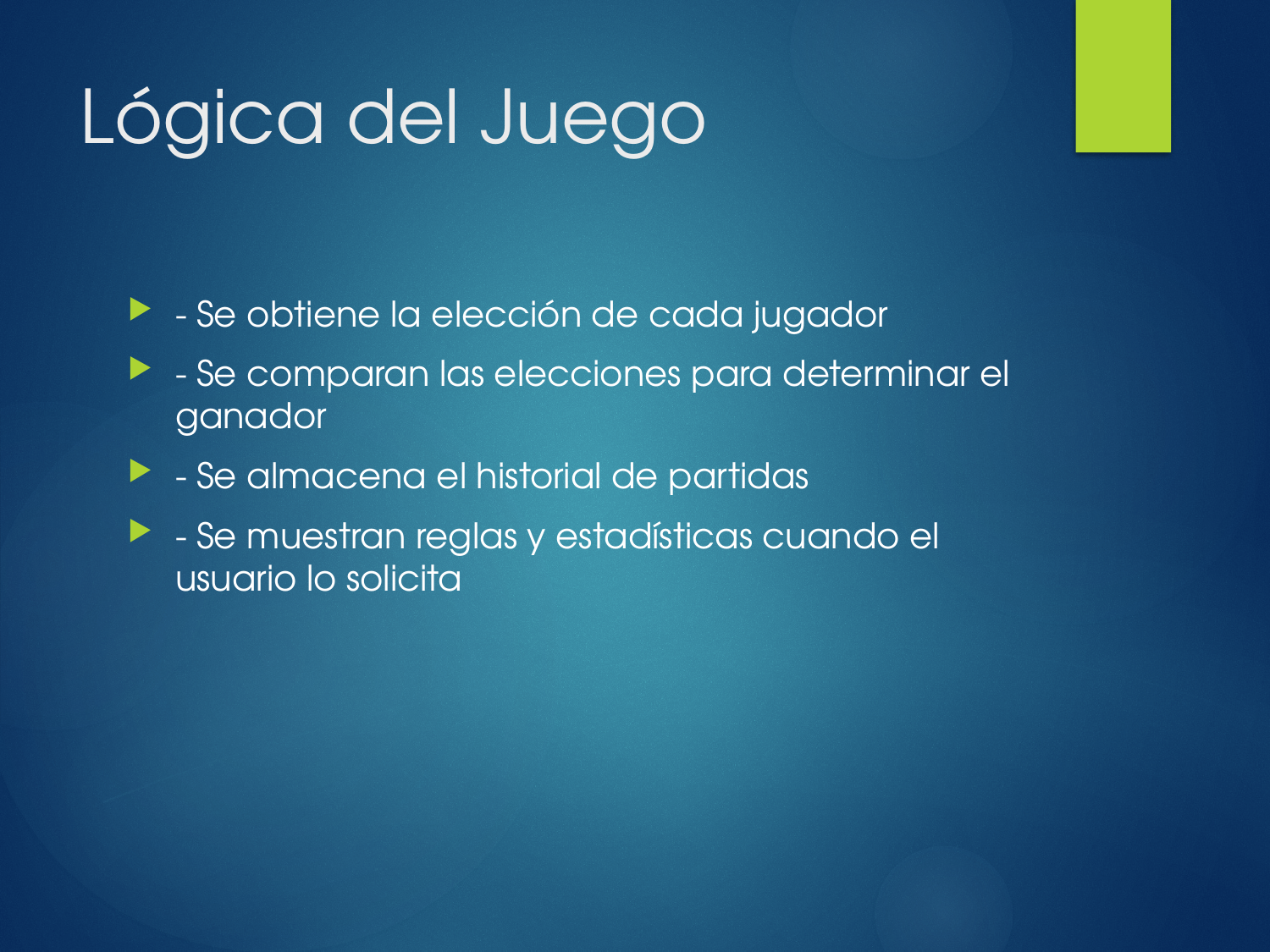

# Lógica del Juego
- Se obtiene la elección de cada jugador
- Se comparan las elecciones para determinar el ganador
- Se almacena el historial de partidas
- Se muestran reglas y estadísticas cuando el usuario lo solicita